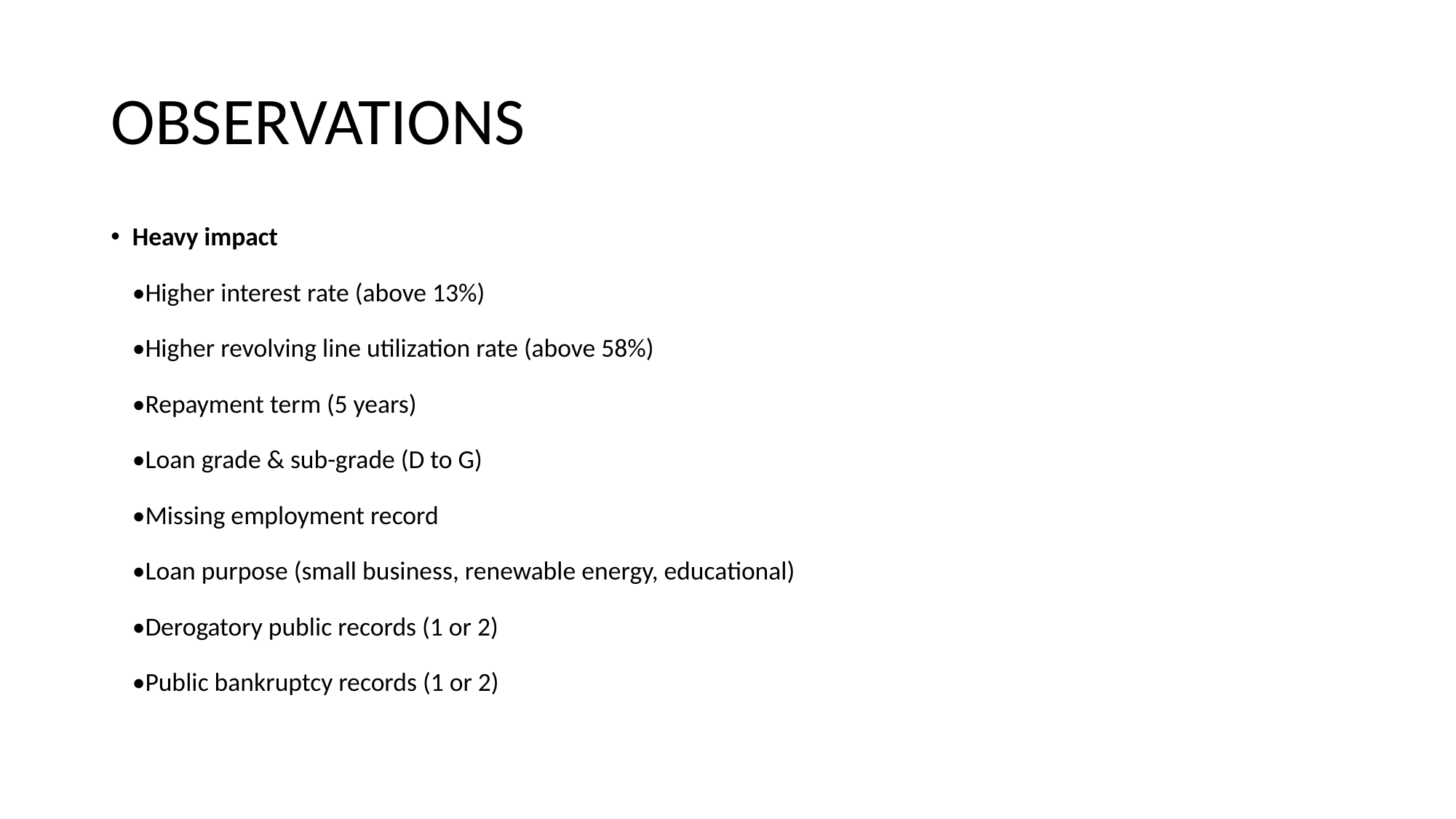

# OBSERVATIONS
Heavy impact
•Higher interest rate (above 13%)
•Higher revolving line utilization rate (above 58%)
•Repayment term (5 years)
•Loan grade & sub-grade (D to G)
•Missing employment record
•Loan purpose (small business, renewable energy, educational)
•Derogatory public records (1 or 2)
•Public bankruptcy records (1 or 2)